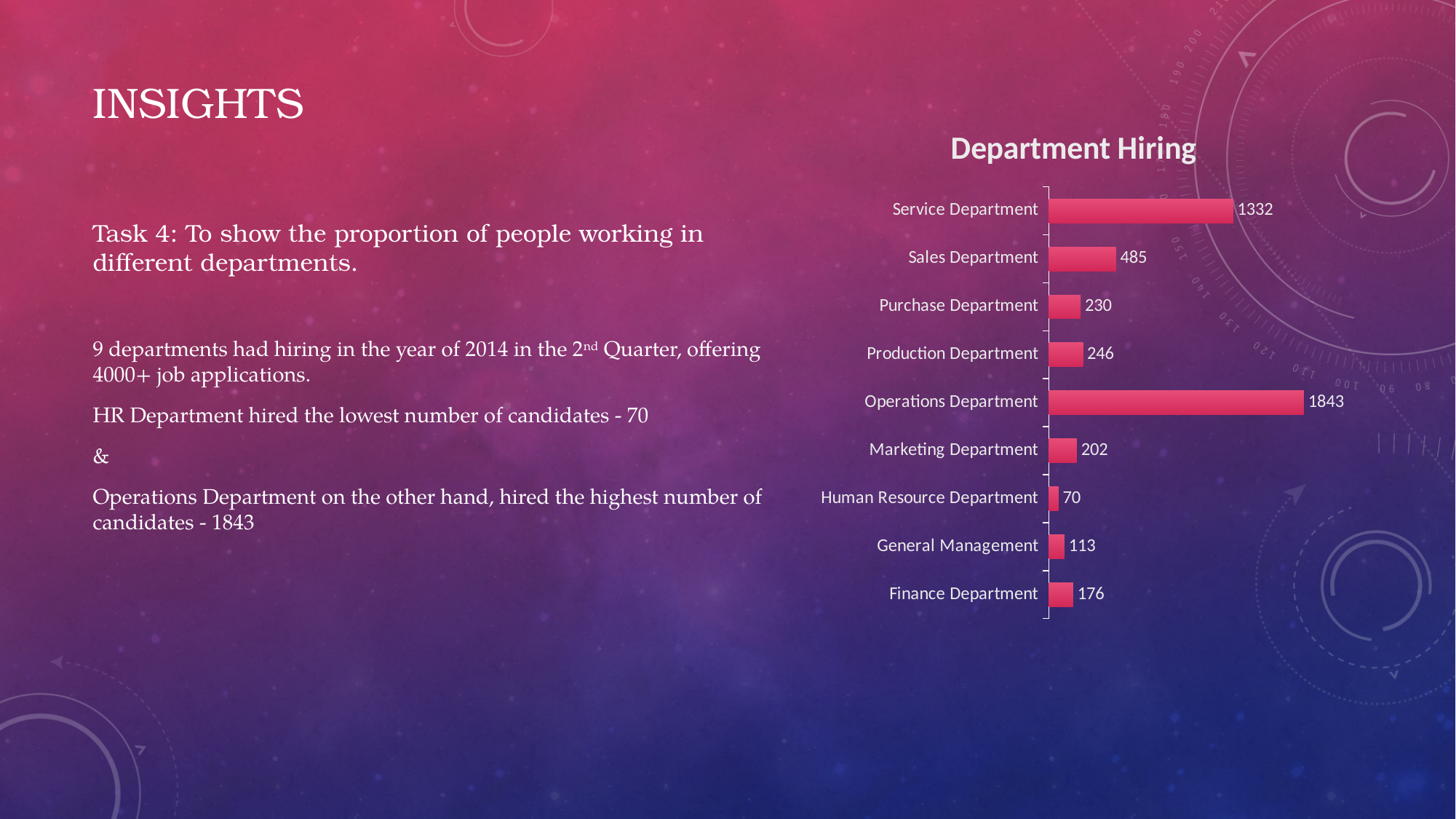

# InSIGHTS

### Chart: Department Hiring

| Category | Total |
|---|---|
| Finance Department | 176.0 |
| General Management | 113.0 |
| Human Resource Department | 70.0 |
| Marketing Department | 202.0 |
| Operations Department | 1843.0 |
| Production Department | 246.0 |
| Purchase Department | 230.0 |
| Sales Department | 485.0 |
| Service Department | 1332.0 |

### Chart: Average salary

| Category |
|---|
Task 4: To show the proportion of people working in different departments.

9 departments had hiring in the year of 2014 in the 2nd Quarter, offering 4000+ job applications.
HR Department hired the lowest number of candidates - 70
&
Operations Department on the other hand, hired the highest number of candidates - 1843